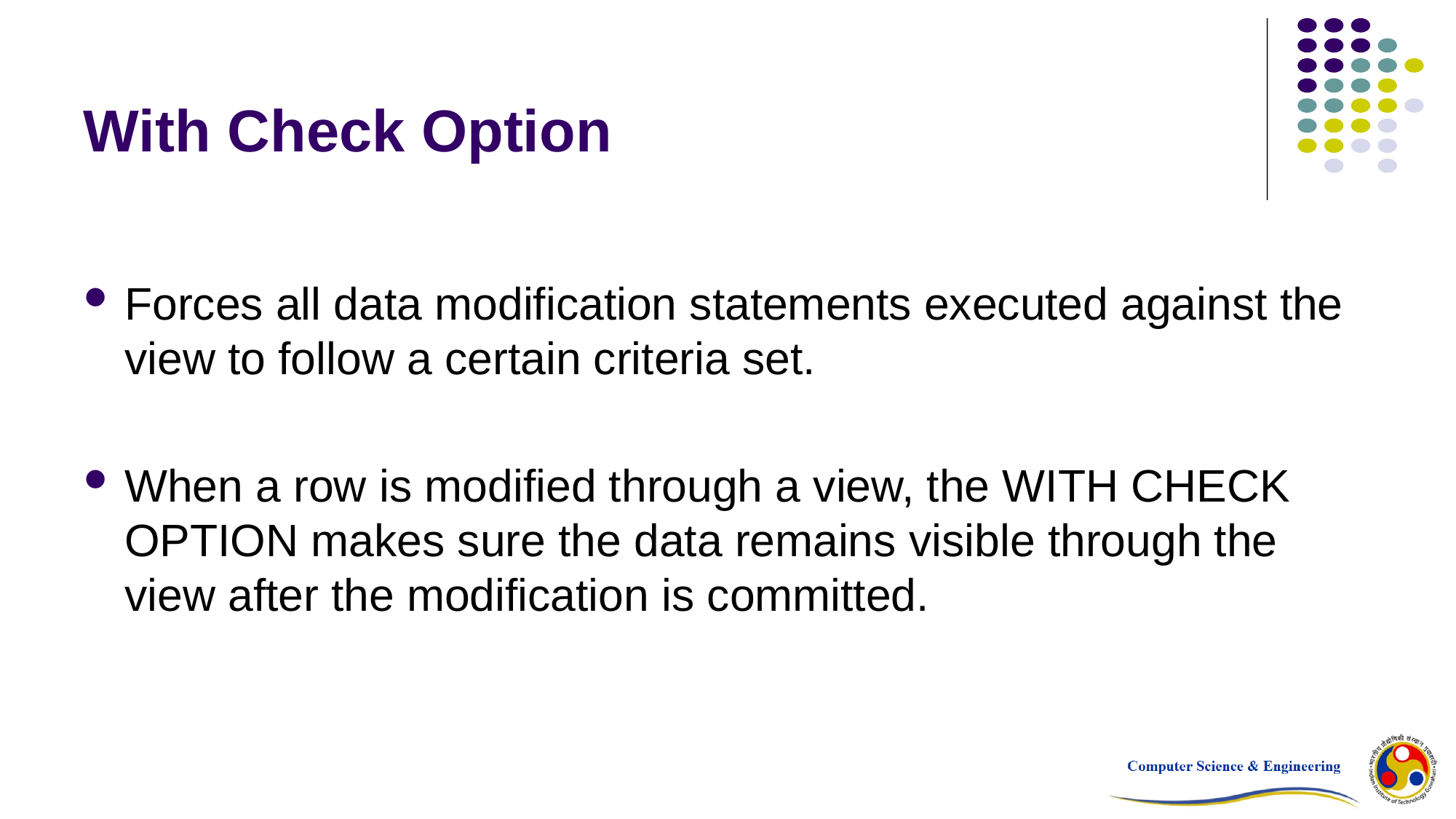

# With Check Option

Forces all data modification statements executed against the view to follow a certain criteria set.

When a row is modified through a view, the WITH CHECK OPTION makes sure the data remains visible through the view after the modification is committed.